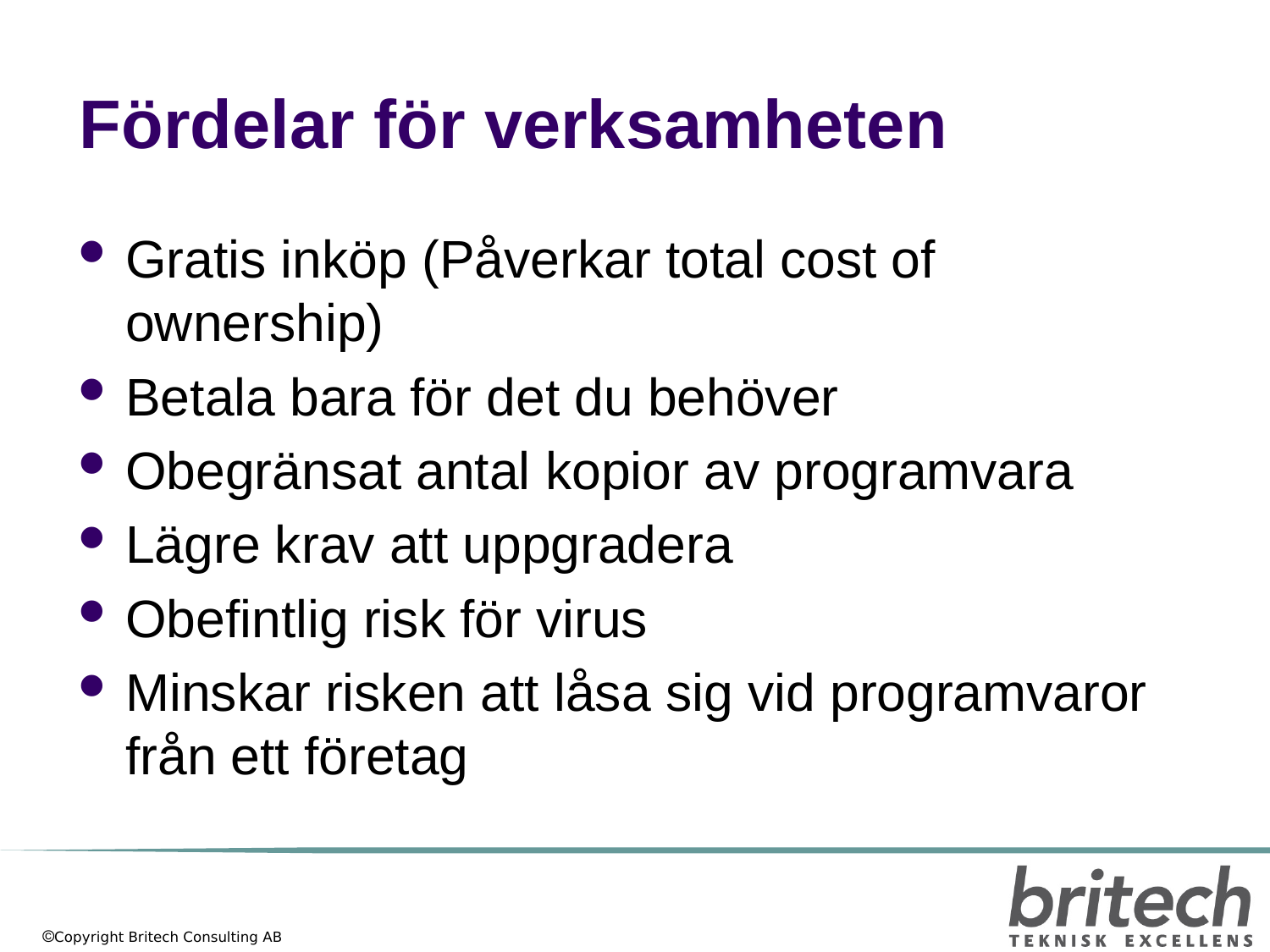

# Fördelar för verksamheten
Gratis inköp (Påverkar total cost of ownership)
Betala bara för det du behöver
Obegränsat antal kopior av programvara
Lägre krav att uppgradera
Obefintlig risk för virus
Minskar risken att låsa sig vid programvaror från ett företag